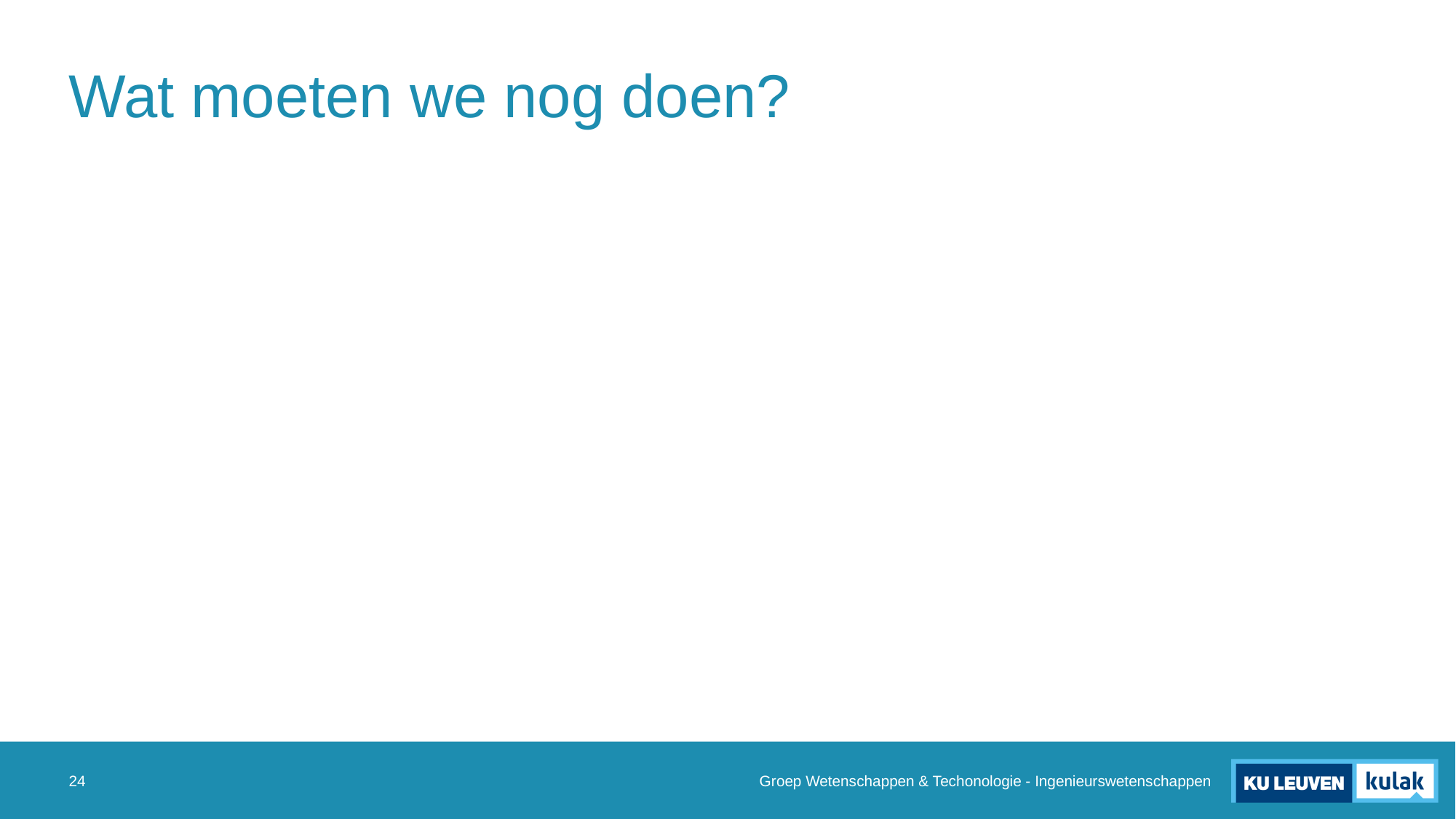

# Wat moeten we nog doen?

Groep Wetenschappen & Techonologie - Ingenieurswetenschappen
24